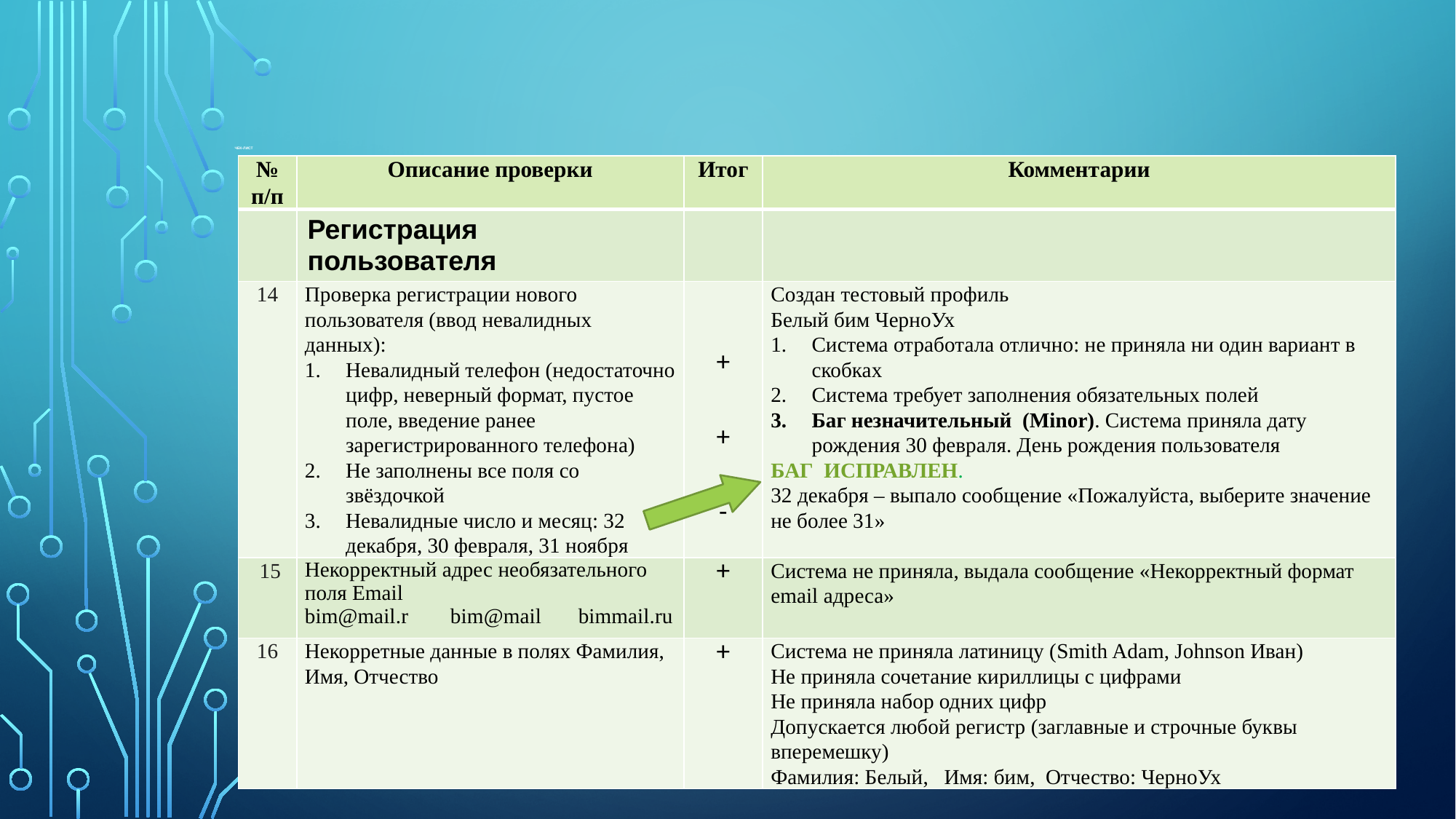

# ЧЕК-ЛИСТ
| № п/п | Описание проверки | Итог | Комментарии |
| --- | --- | --- | --- |
|  | Регистрация пользователя |  |  |
| 14 | Проверка регистрации нового пользователя (ввод невалидных данных): Невалидный телефон (недостаточно цифр, неверный формат, пустое поле, введение ранее зарегистрированного телефона) Не заполнены все поля со звёздочкой Невалидные число и месяц: 32 декабря, 30 февраля, 31 ноября | + + - | Создан тестовый профиль Белый бим ЧерноУх Система отработала отлично: не приняла ни один вариант в скобках Система требует заполнения обязательных полей Баг незначительный (Minor). Система приняла дату рождения 30 февраля. День рождения пользователя БАГ ИСПРАВЛЕН. 32 декабря – выпало сообщение «Пожалуйста, выберите значение не более 31» |
| 15 | Некорректный адрес необязательного поля Email bim@mail.r bim@mail bimmail.ru | + | Система не приняла, выдала сообщение «Некорректный формат email адреса» |
| 16 | Некорретные данные в полях Фамилия, Имя, Отчество | + | Система не приняла латиницу (Smith Adam, Johnson Иван) Не приняла сочетание кириллицы с цифрами Не приняла набор одних цифр Допускается любой регистр (заглавные и строчные буквы вперемешку) Фамилия: Белый, Имя: бим, Отчество: ЧерноУх |